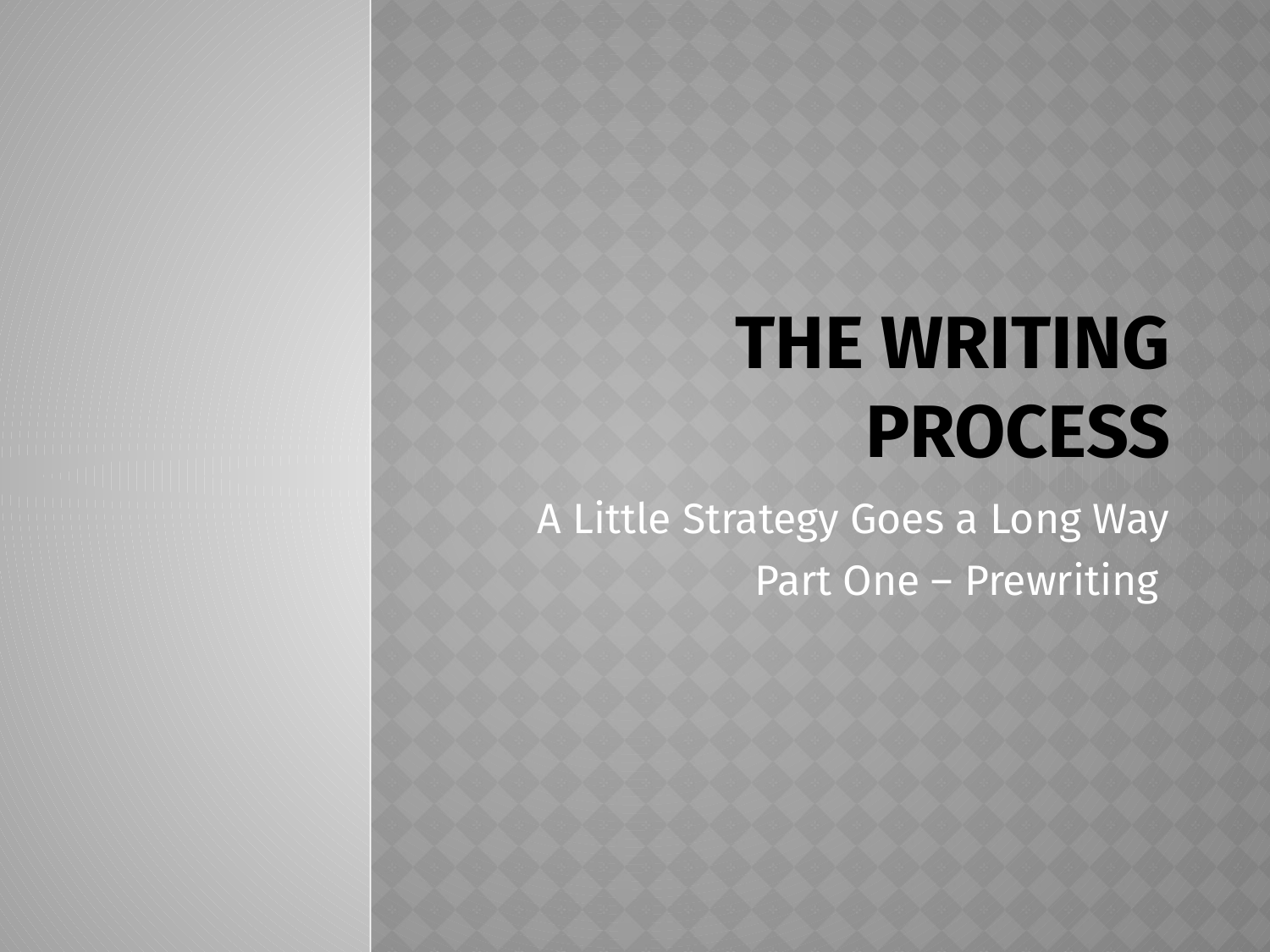

# The Writing Process
A Little Strategy Goes a Long Way
Part One – Prewriting